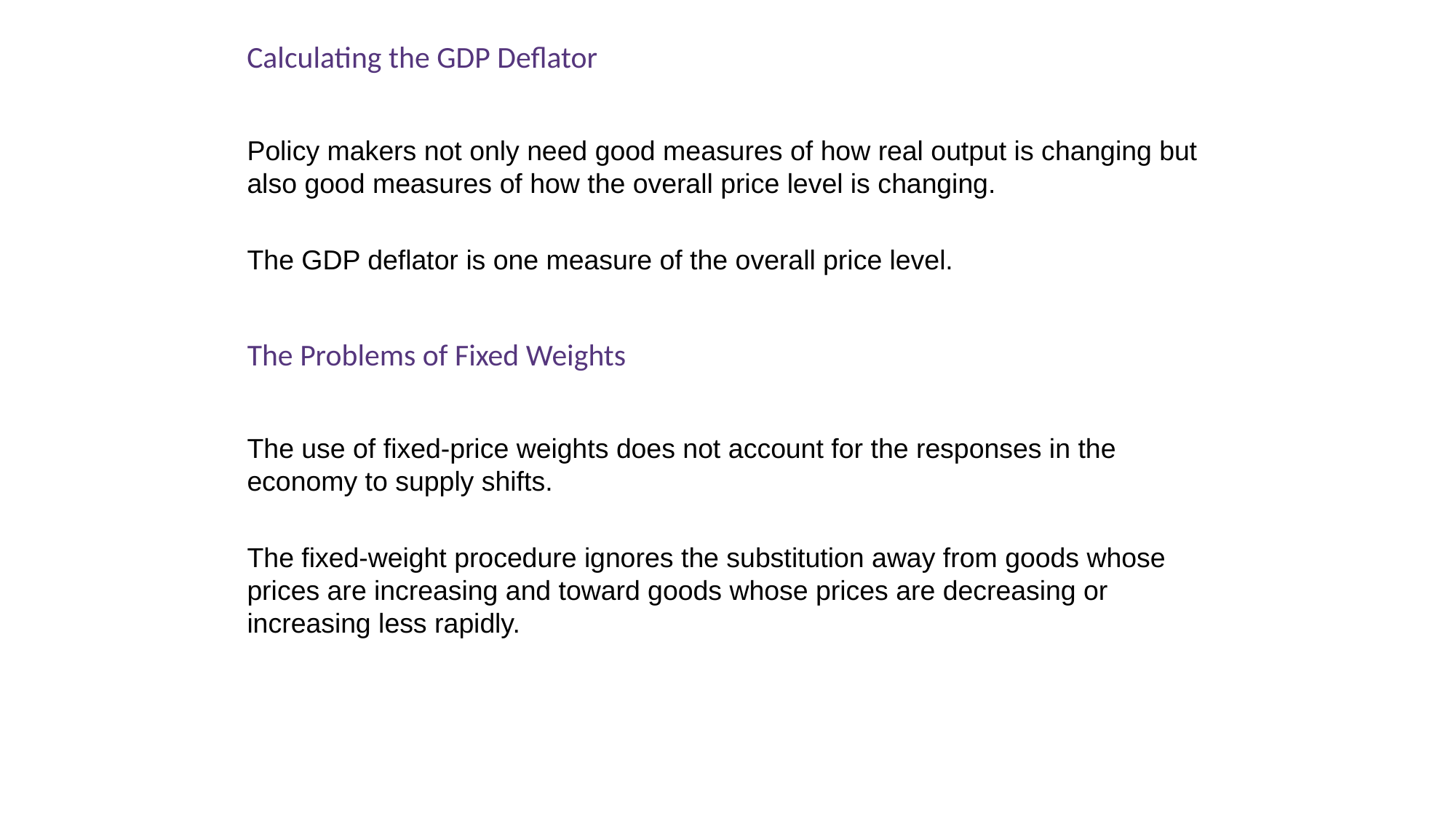

Calculating the GDP Deflator
Policy makers not only need good measures of how real output is changing but also good measures of how the overall price level is changing.

The GDP deflator is one measure of the overall price level.
The Problems of Fixed Weights
The use of fixed-price weights does not account for the responses in the economy to supply shifts.

The fixed-weight procedure ignores the substitution away from goods whose prices are increasing and toward goods whose prices are decreasing or increasing less rapidly.